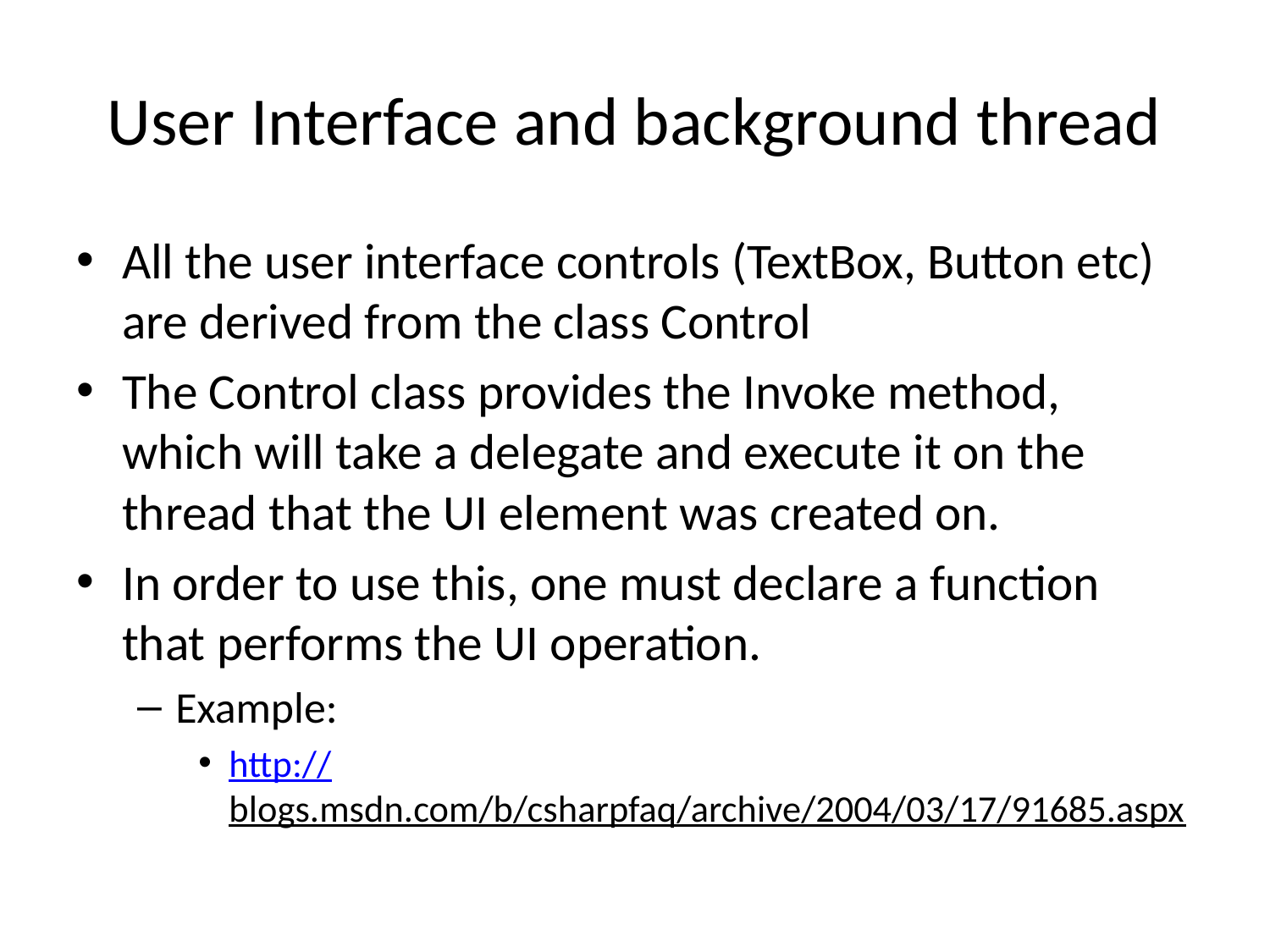

# User Interface and background thread
All the user interface controls (TextBox, Button etc) are derived from the class Control
The Control class provides the Invoke method, which will take a delegate and execute it on the thread that the UI element was created on.
In order to use this, one must declare a function that performs the UI operation.
Example:
http://blogs.msdn.com/b/csharpfaq/archive/2004/03/17/91685.aspx